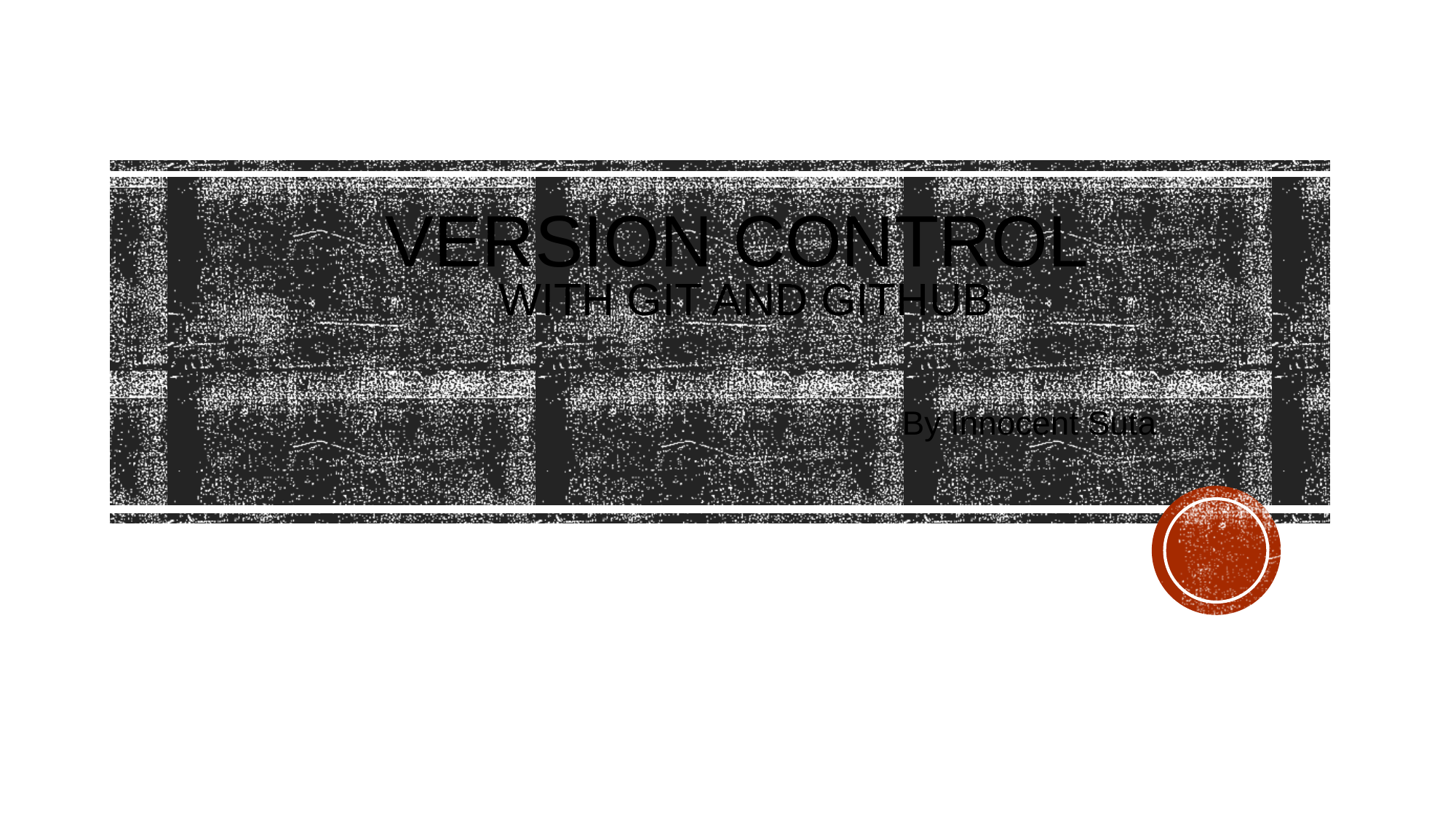

# Version Control with Git and GitHub
By Innocent Suta